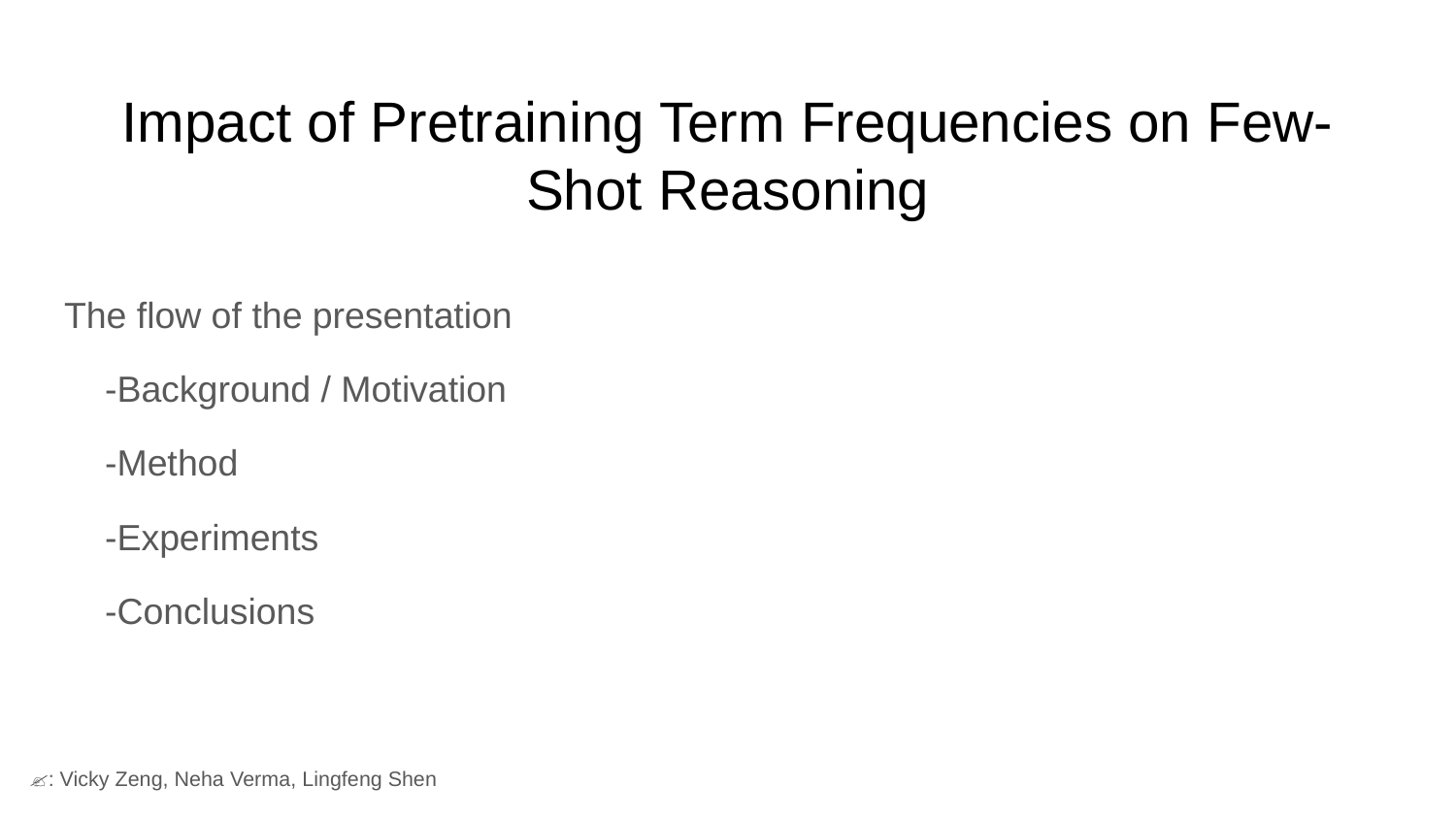

# Impact of Pretraining Term Frequencies on Few-Shot Reasoning
The flow of the presentation
    -Background / Motivation
    -Method
    -Experiments
    -Conclusions
✍️: Vicky Zeng, Neha Verma, Lingfeng Shen